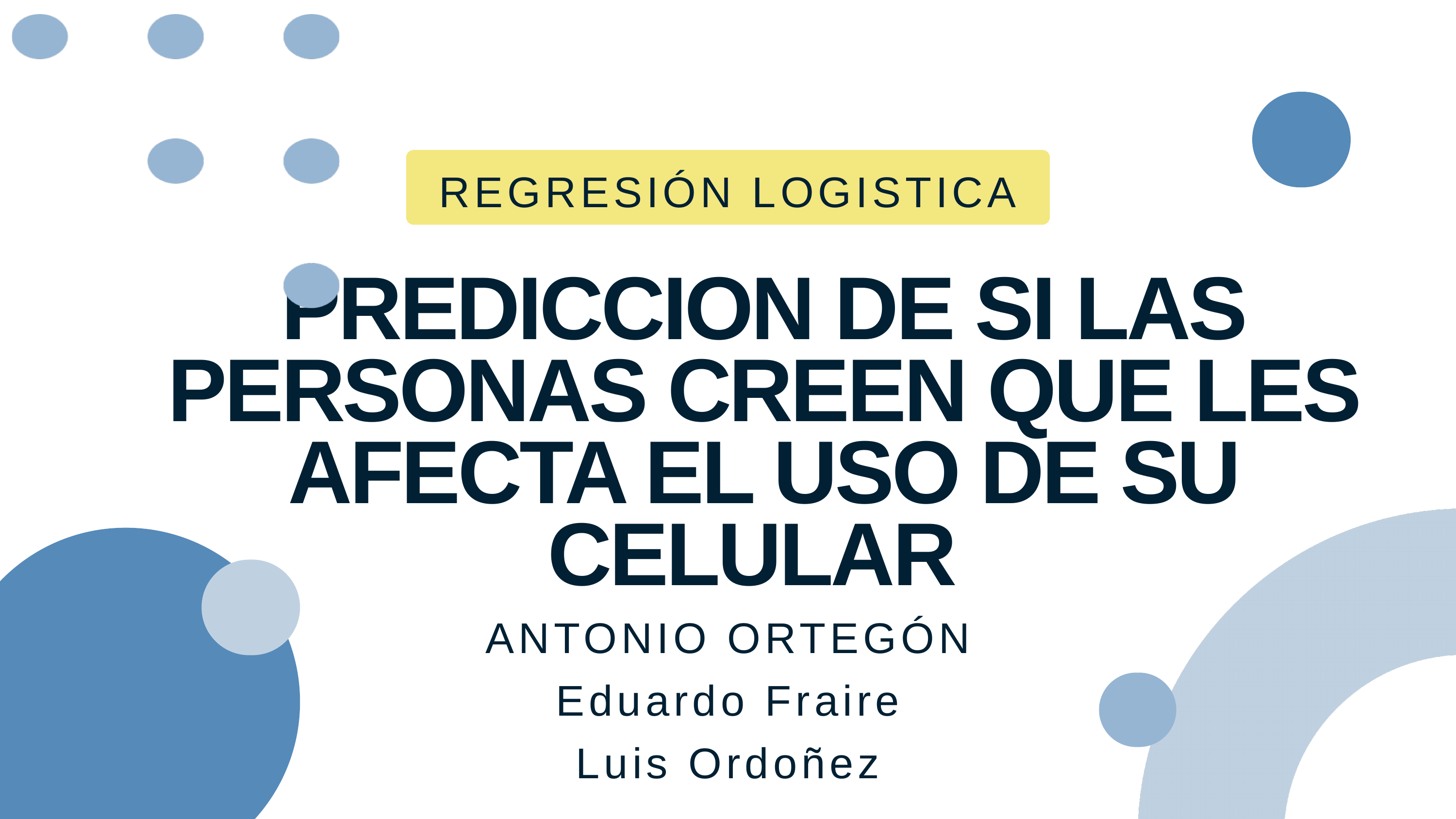

REGRESIÓN LOGISTICA
PREDICCION DE SI LAS PERSONAS CREEN QUE LES AFECTA EL USO DE SU CELULAR

ANTONIO ORTEGÓN
Eduardo Fraire
Luis Ordoñez